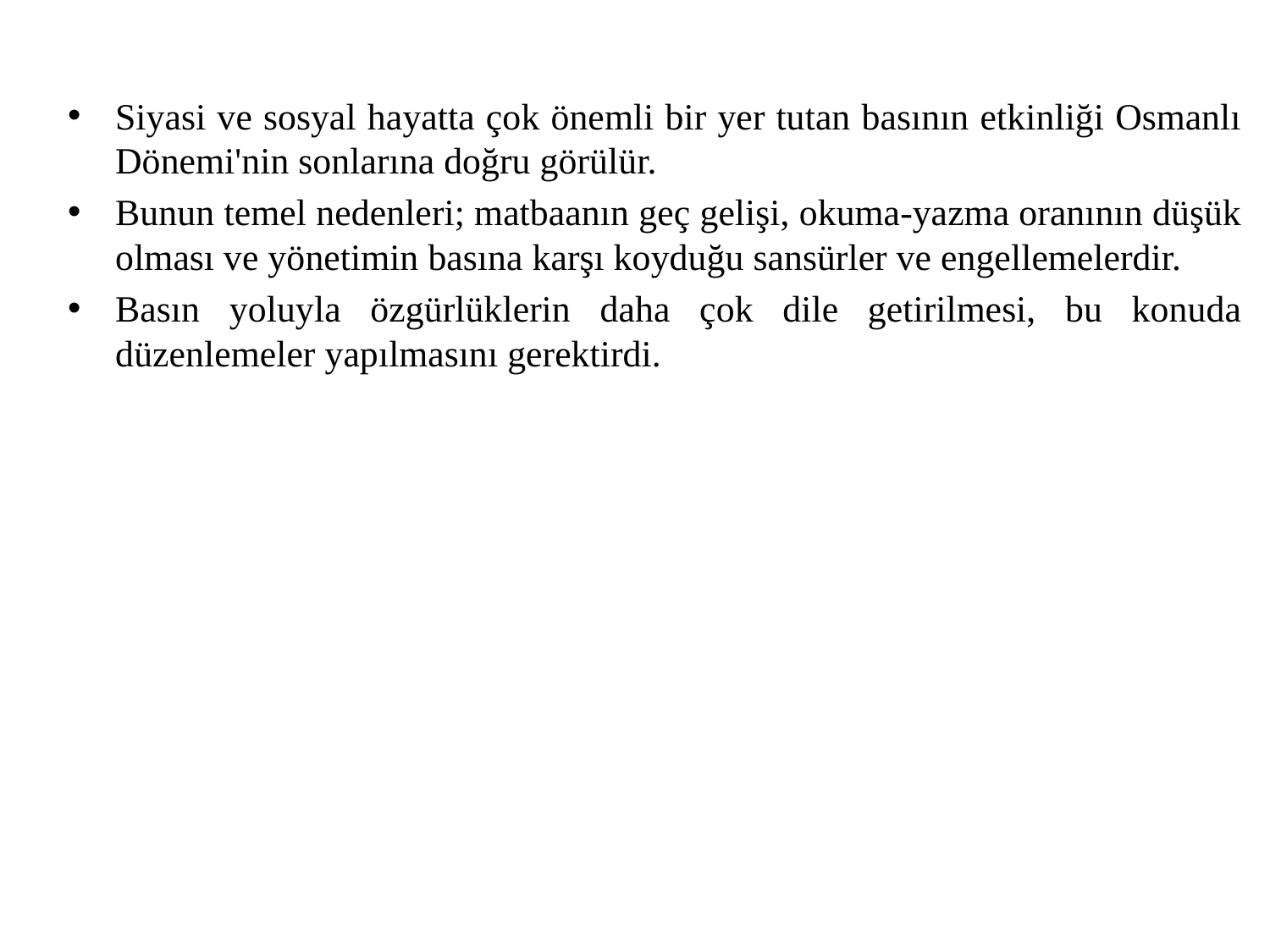

Siyasi ve sosyal hayatta çok önemli bir yer tutan basının etkinliği Osmanlı Dönemi'nin sonlarına doğru görülür.
Bunun temel nedenleri; matbaanın geç gelişi, okuma-yazma oranının düşük olması ve yönetimin basına karşı koyduğu sansürler ve engellemelerdir.
Basın yoluyla özgürlüklerin daha çok dile getirilmesi, bu konuda düzenlemeler yapılmasını gerektirdi.